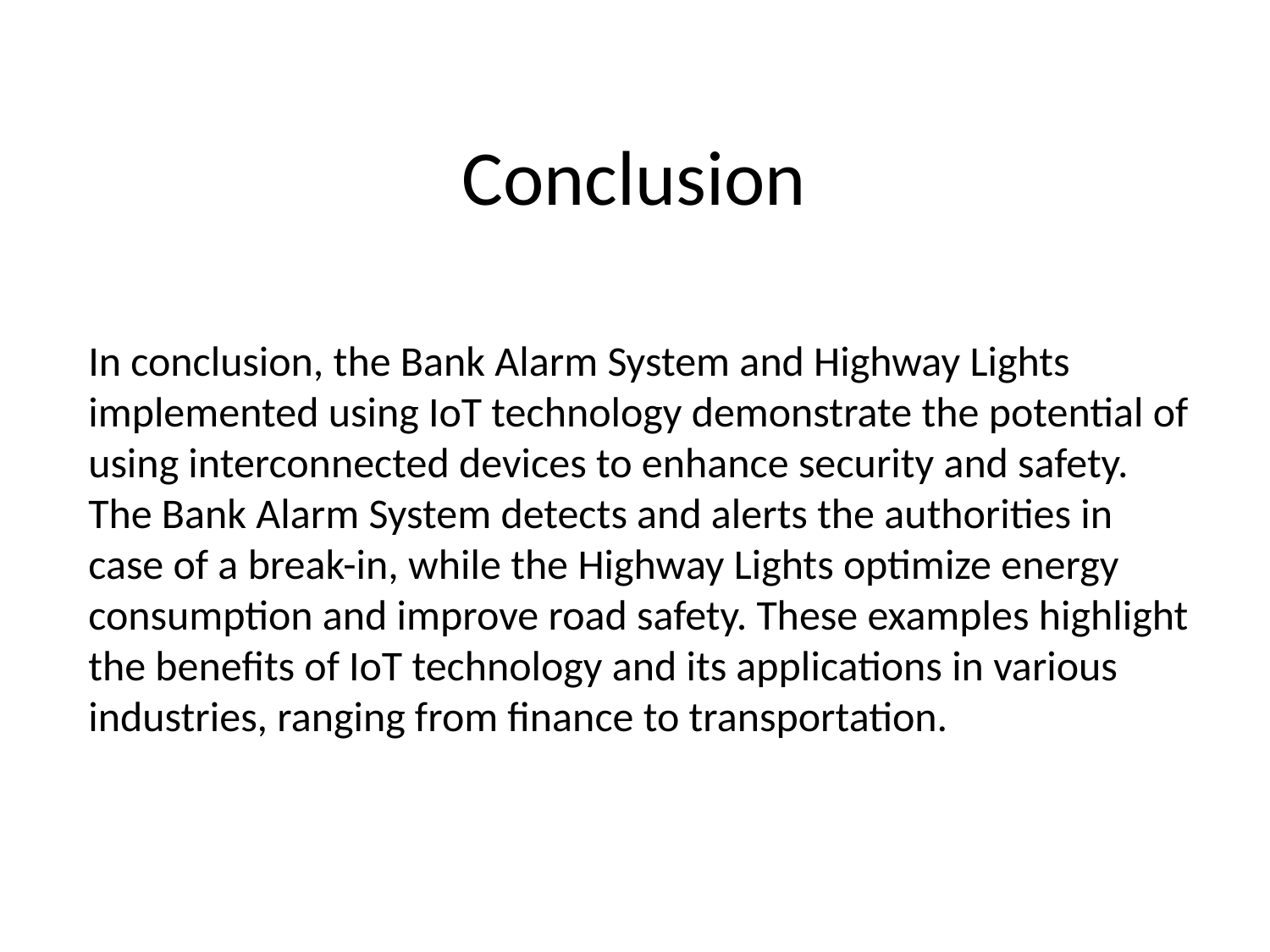

# Conclusion
In conclusion, the Bank Alarm System and Highway Lights implemented using IoT technology demonstrate the potential of using interconnected devices to enhance security and safety. The Bank Alarm System detects and alerts the authorities in case of a break-in, while the Highway Lights optimize energy consumption and improve road safety. These examples highlight the benefits of IoT technology and its applications in various industries, ranging from finance to transportation.